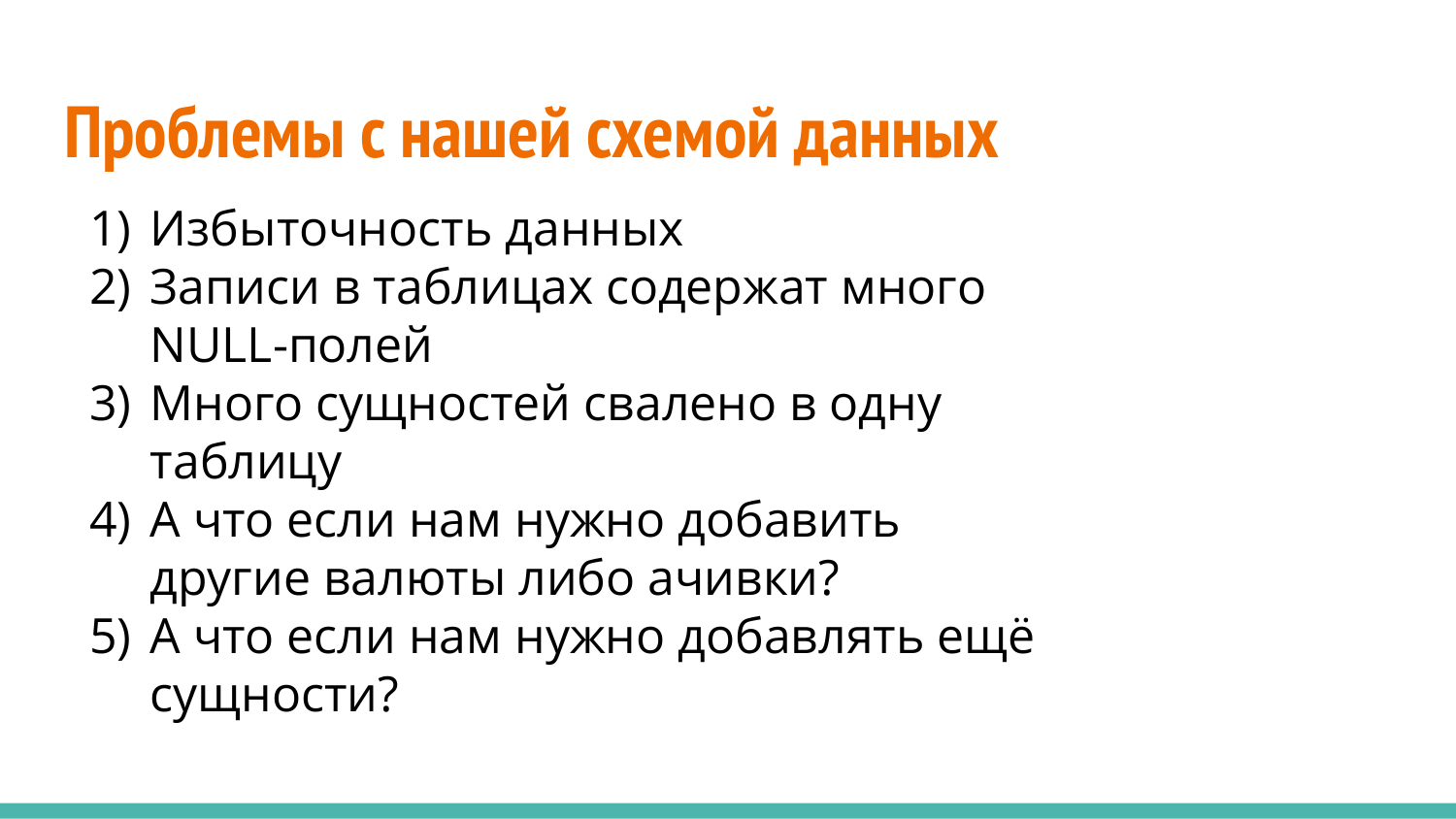

# Проблемы с нашей схемой данных
Избыточность данных
Записи в таблицах содержат много NULL-полей
Много сущностей свалено в одну таблицу
А что если нам нужно добавить другие валюты либо ачивки?
А что если нам нужно добавлять ещё сущности?